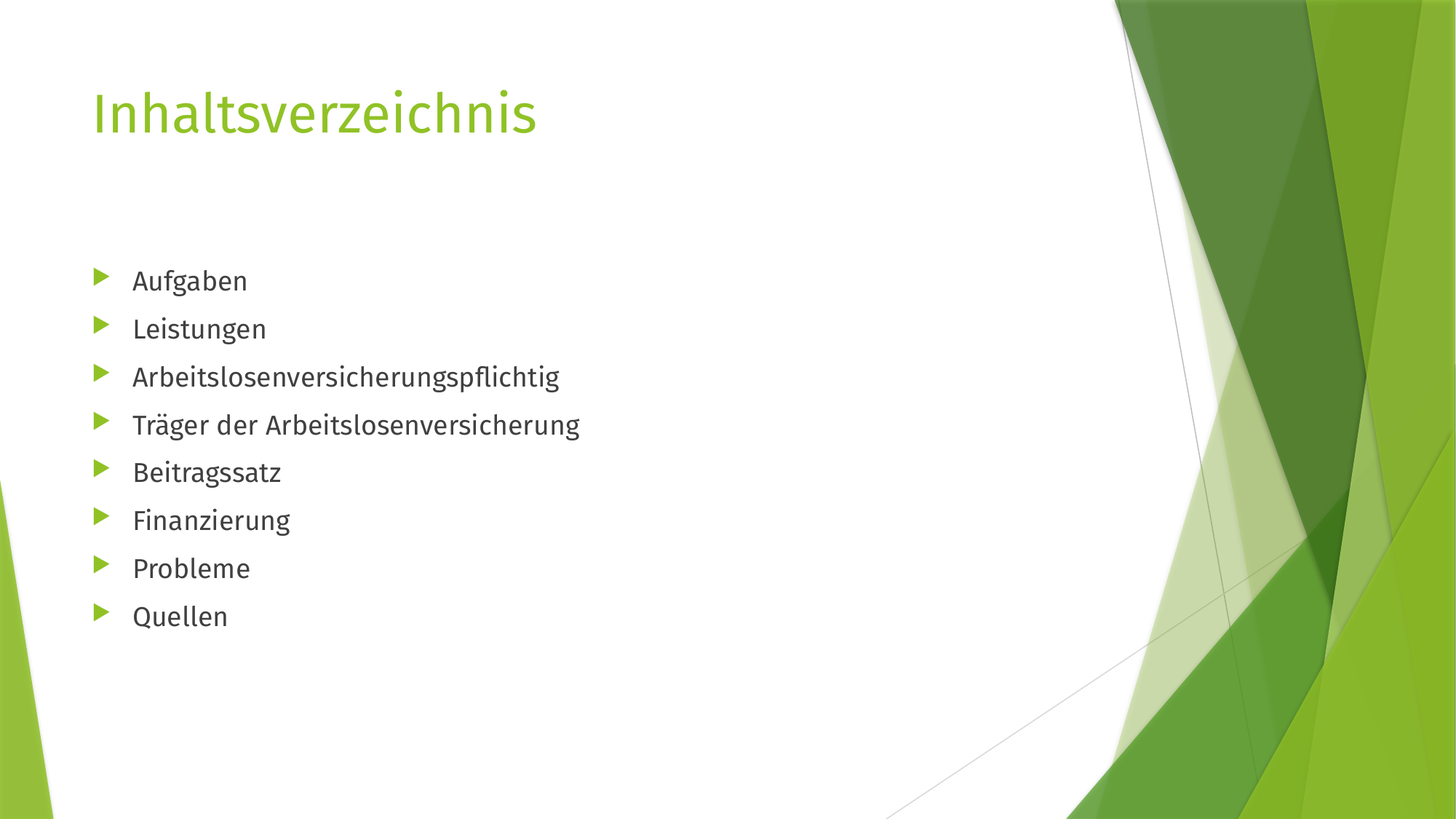

# Inhaltsverzeichnis
Aufgaben
Leistungen
Arbeitslosenversicherungspflichtig
Träger der Arbeitslosenversicherung
Beitragssatz
Finanzierung
Probleme
Quellen